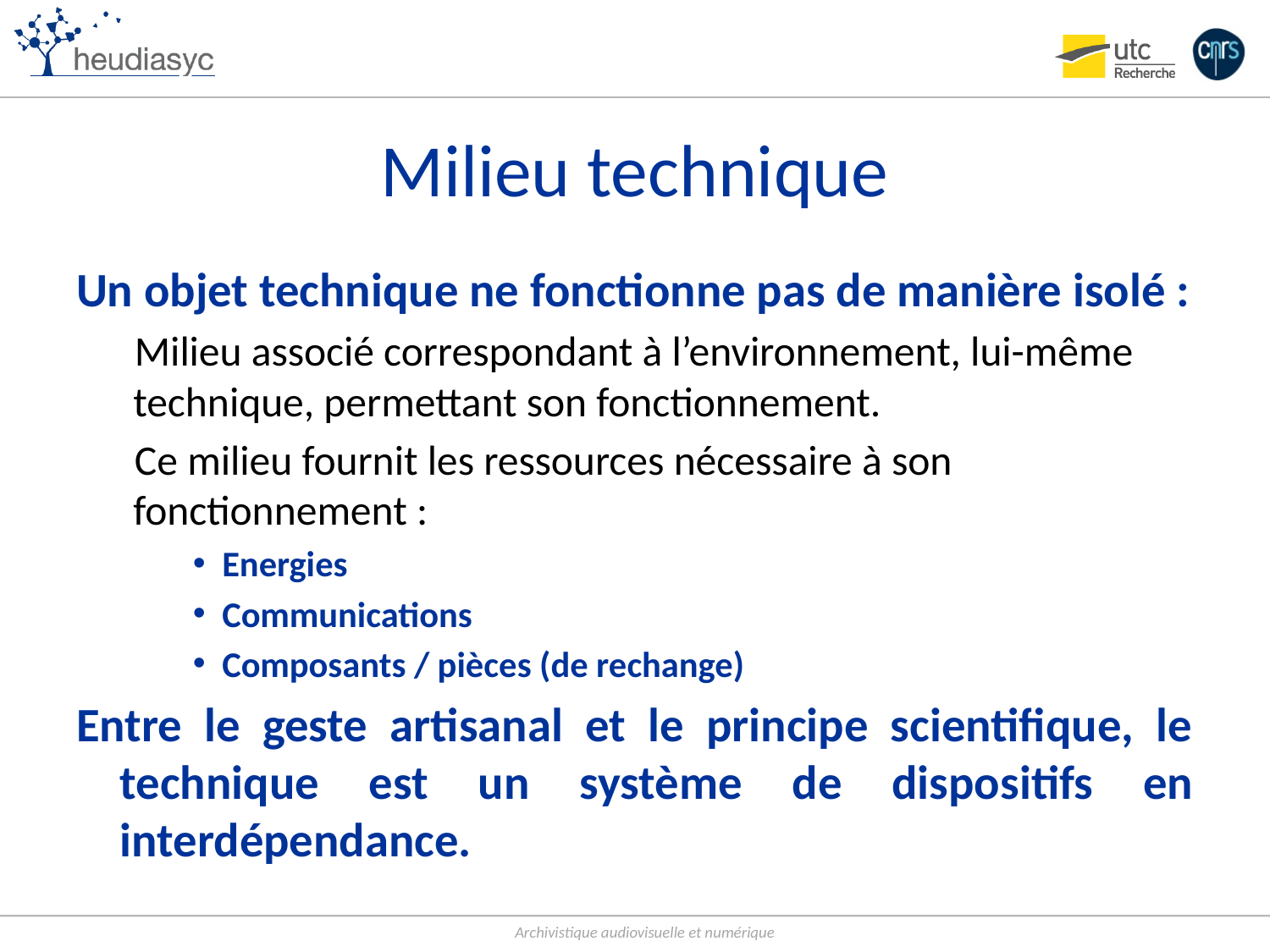

# Milieu technique
Un objet technique ne fonctionne pas de manière isolé :
Milieu associé correspondant à l’environnement, lui-même technique, permettant son fonctionnement.
Ce milieu fournit les ressources nécessaire à son fonctionnement :
Energies
Communications
Composants / pièces (de rechange)
Entre le geste artisanal et le principe scientifique, le technique est un système de dispositifs en interdépendance.